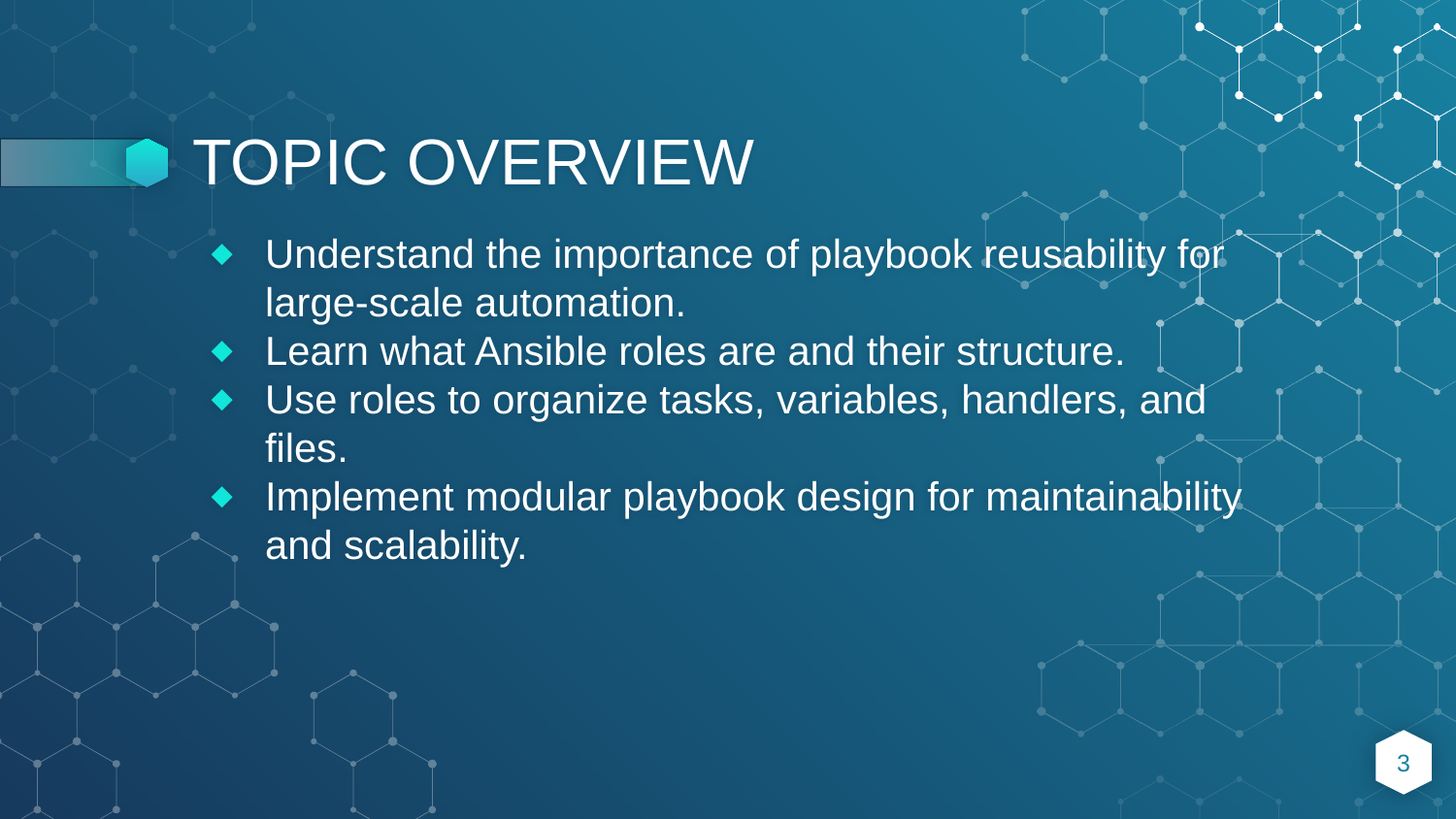

# TOPIC OVERVIEW
Understand the importance of playbook reusability for large-scale automation.
Learn what Ansible roles are and their structure.
Use roles to organize tasks, variables, handlers, and files.
Implement modular playbook design for maintainability and scalability.
3